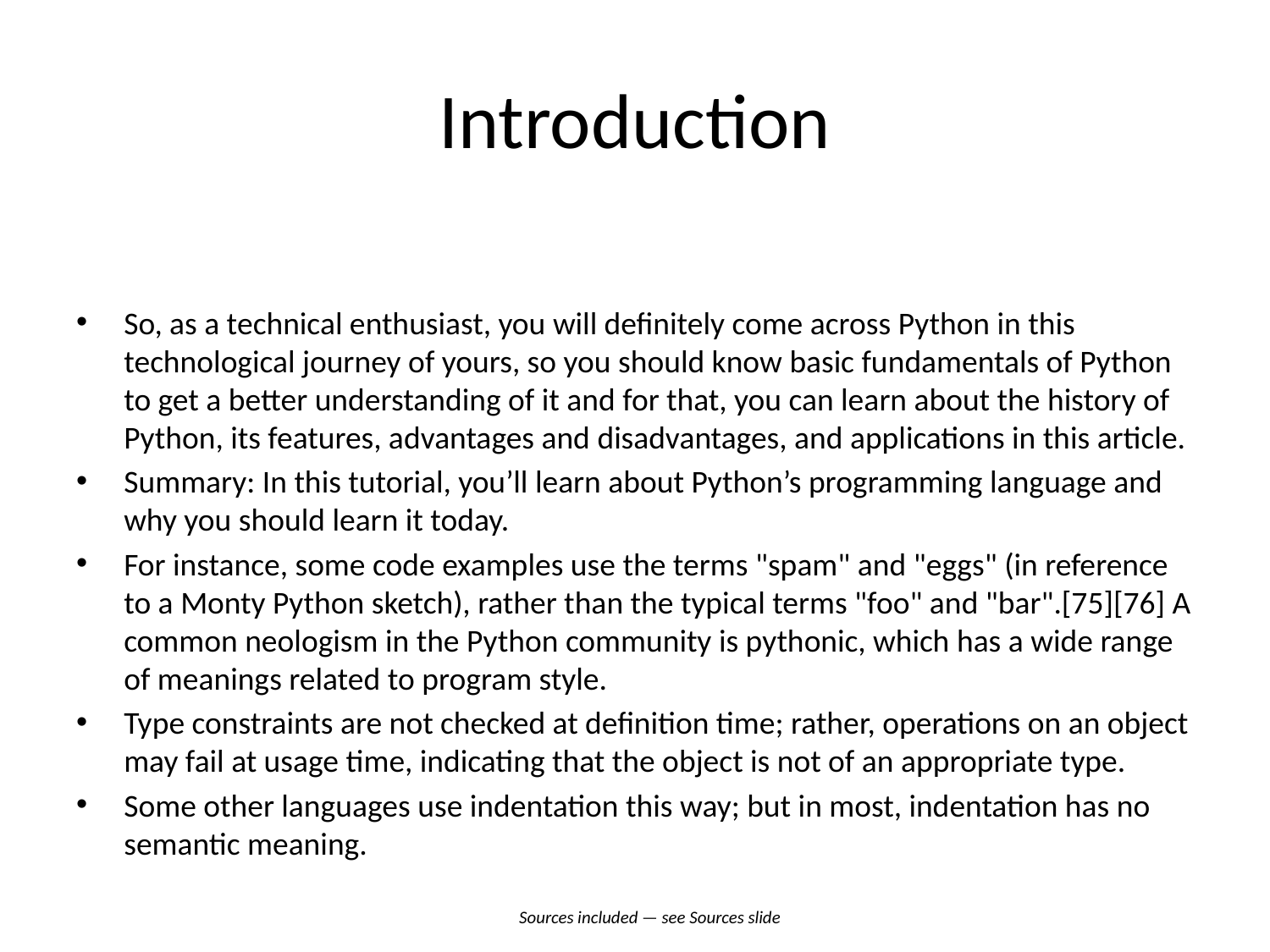

# Introduction

So, as a technical enthusiast, you will definitely come across Python in this technological journey of yours, so you should know basic fundamentals of Python to get a better understanding of it and for that, you can learn about the history of Python, its features, advantages and disadvantages, and applications in this article.
Summary: In this tutorial, you’ll learn about Python’s programming language and why you should learn it today.
For instance, some code examples use the terms "spam" and "eggs" (in reference to a Monty Python sketch), rather than the typical terms "foo" and "bar".[75][76] A common neologism in the Python community is pythonic, which has a wide range of meanings related to program style.
Type constraints are not checked at definition time; rather, operations on an object may fail at usage time, indicating that the object is not of an appropriate type.
Some other languages use indentation this way; but in most, indentation has no semantic meaning.
Sources included — see Sources slide